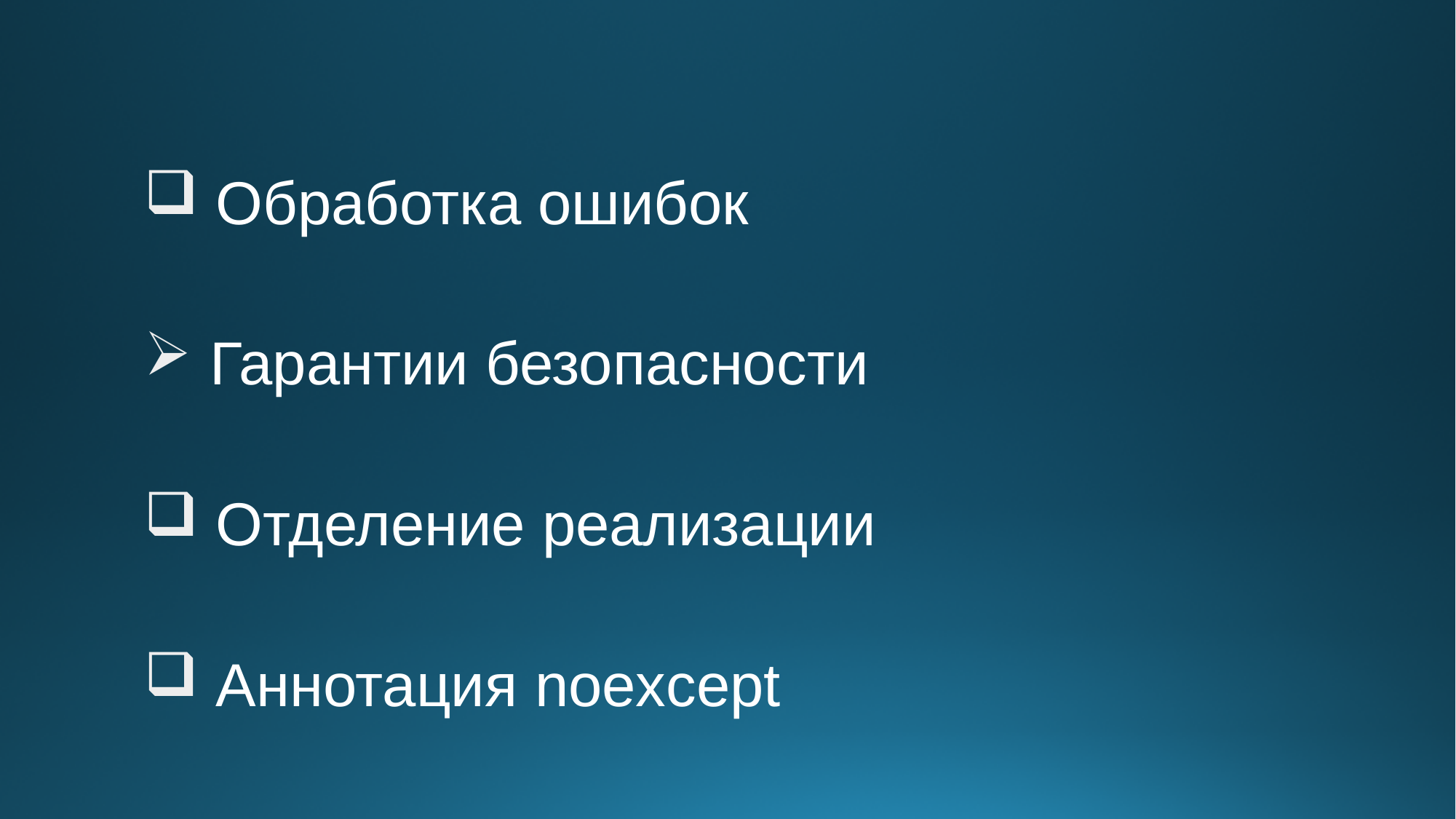

Обработка ошибок
 Гарантии безопасности
 Отделение реализации
 Аннотация noexcept